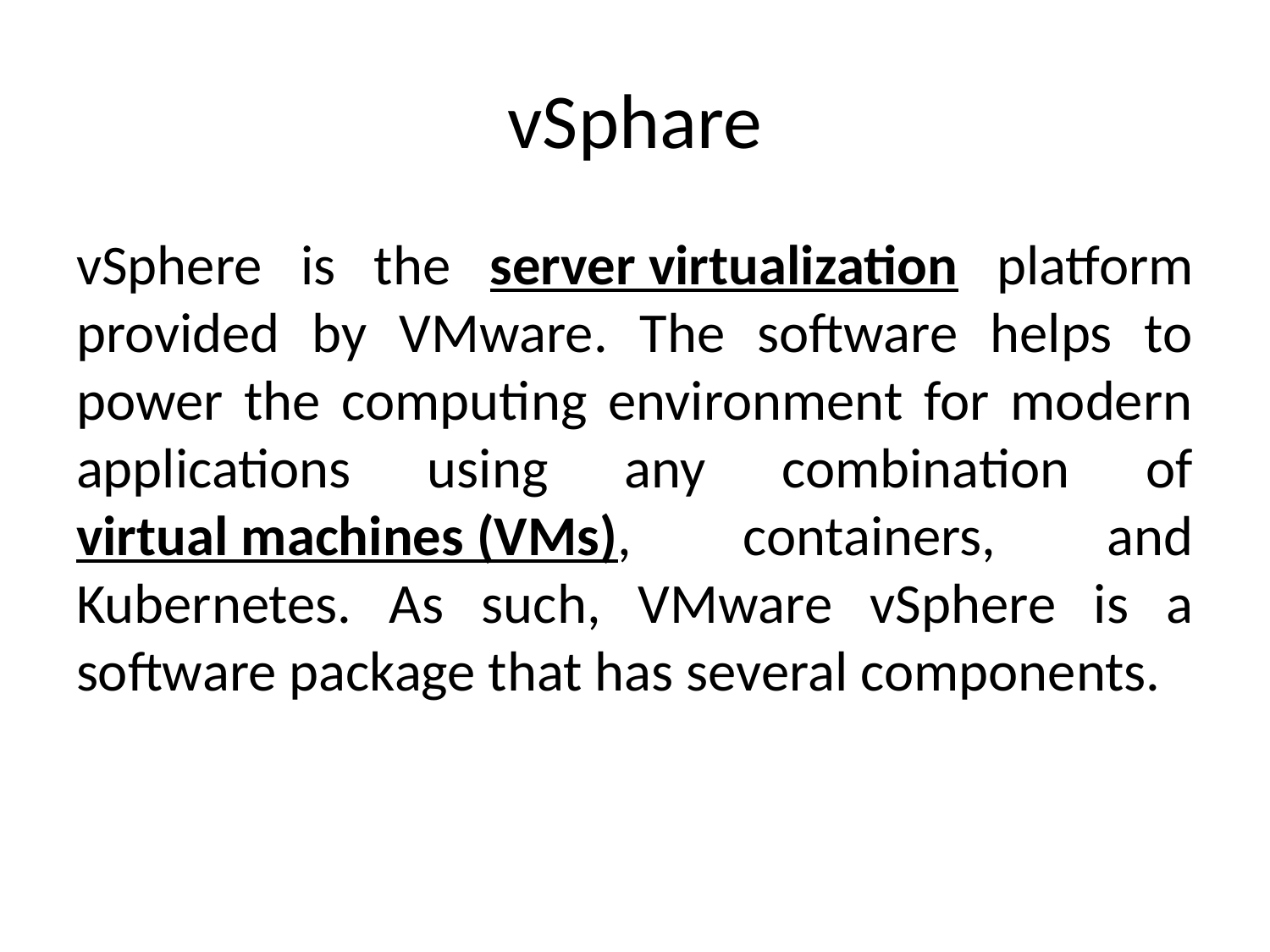

# vSphare
vSphere is the server virtualization platform provided by VMware. The software helps to power the computing environment for modern applications using any combination of virtual machines (VMs), containers, and Kubernetes. As such, VMware vSphere is a software package that has several components.